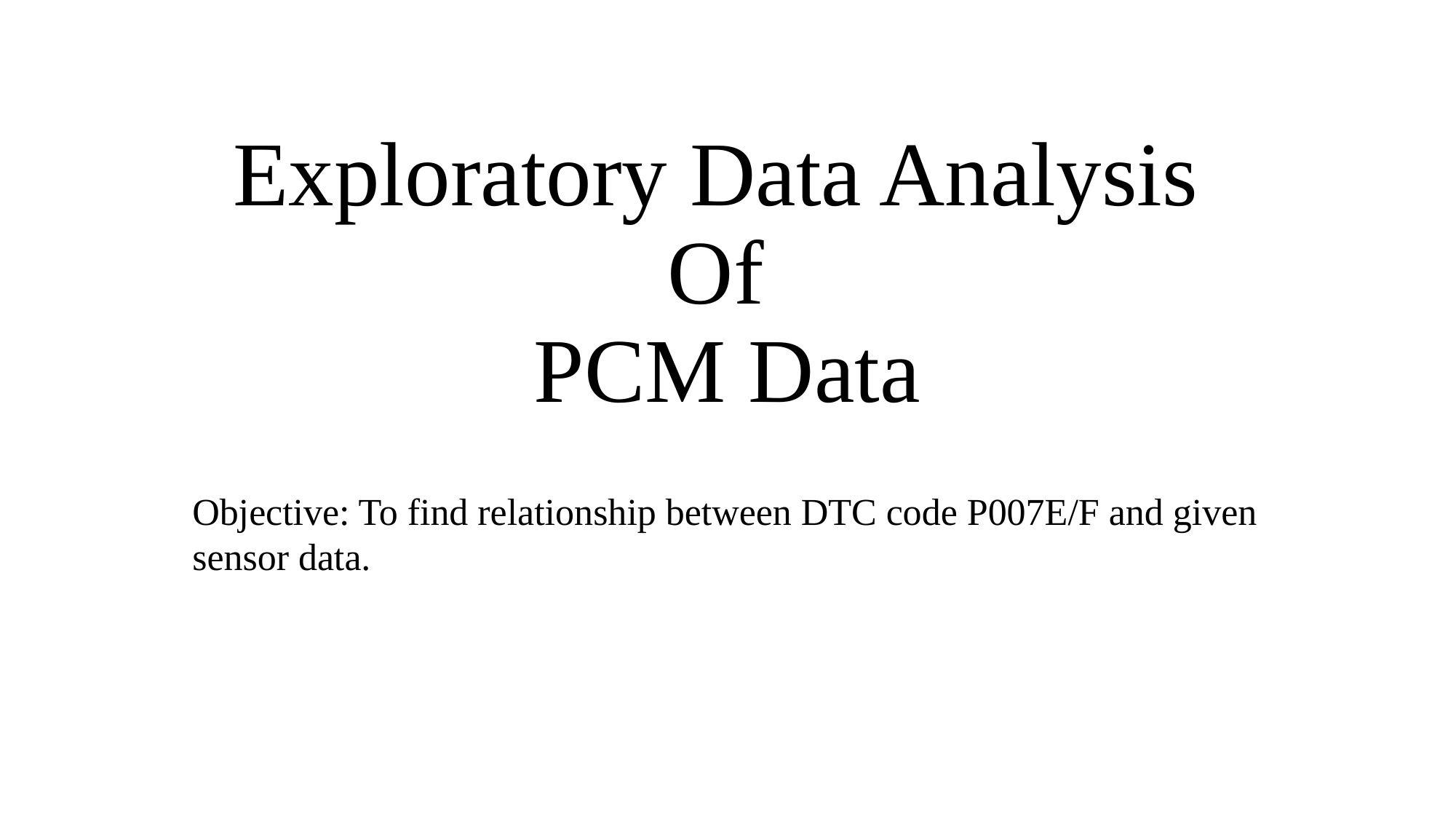

# Exploratory Data Analysis Of PCM Data
Objective: To find relationship between DTC code P007E/F and given sensor data.